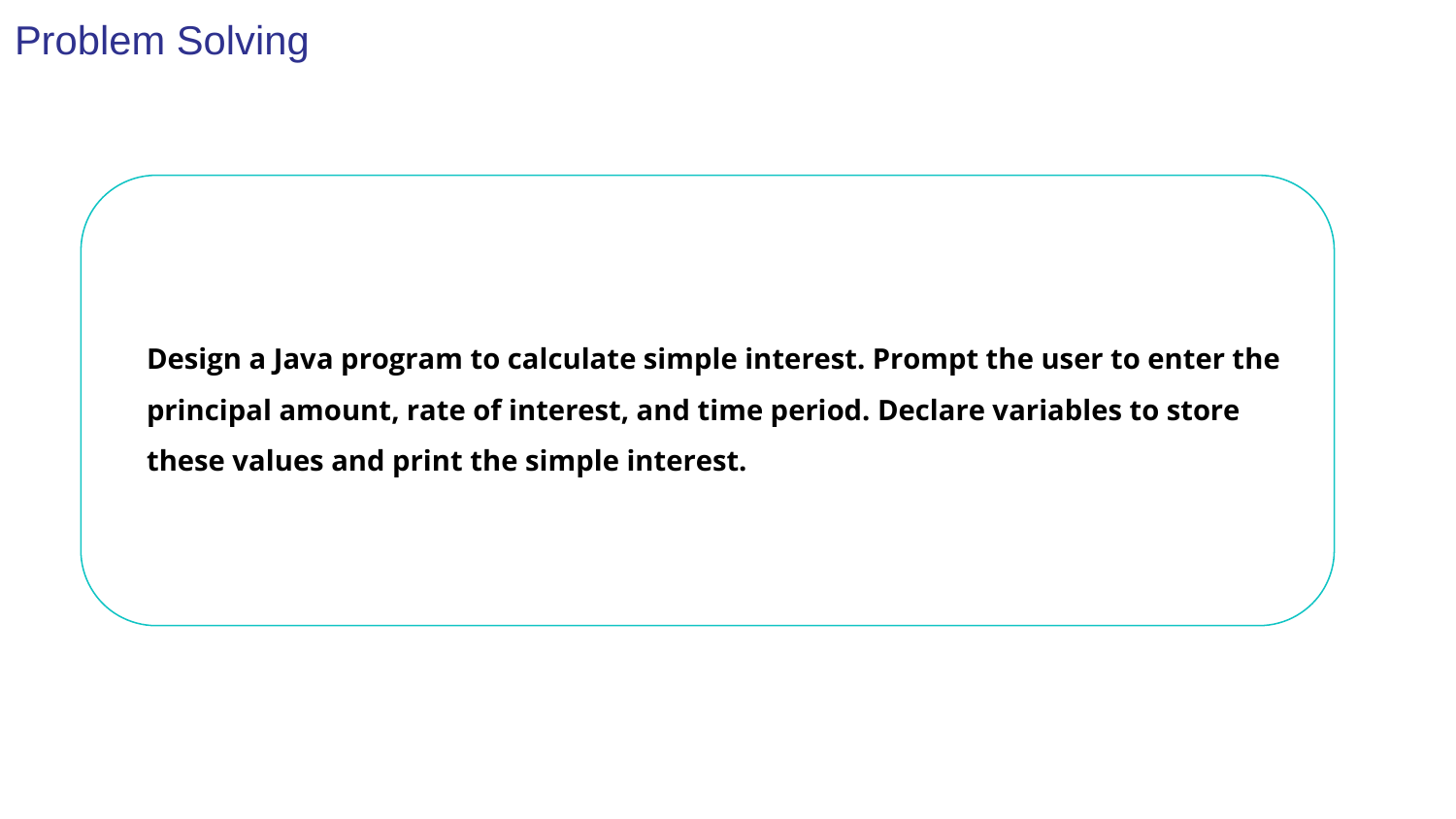

Problem Solving

Design a Java program to calculate simple interest. Prompt the user to enter the principal amount, rate of interest, and time period. Declare variables to store these values and print the simple interest.